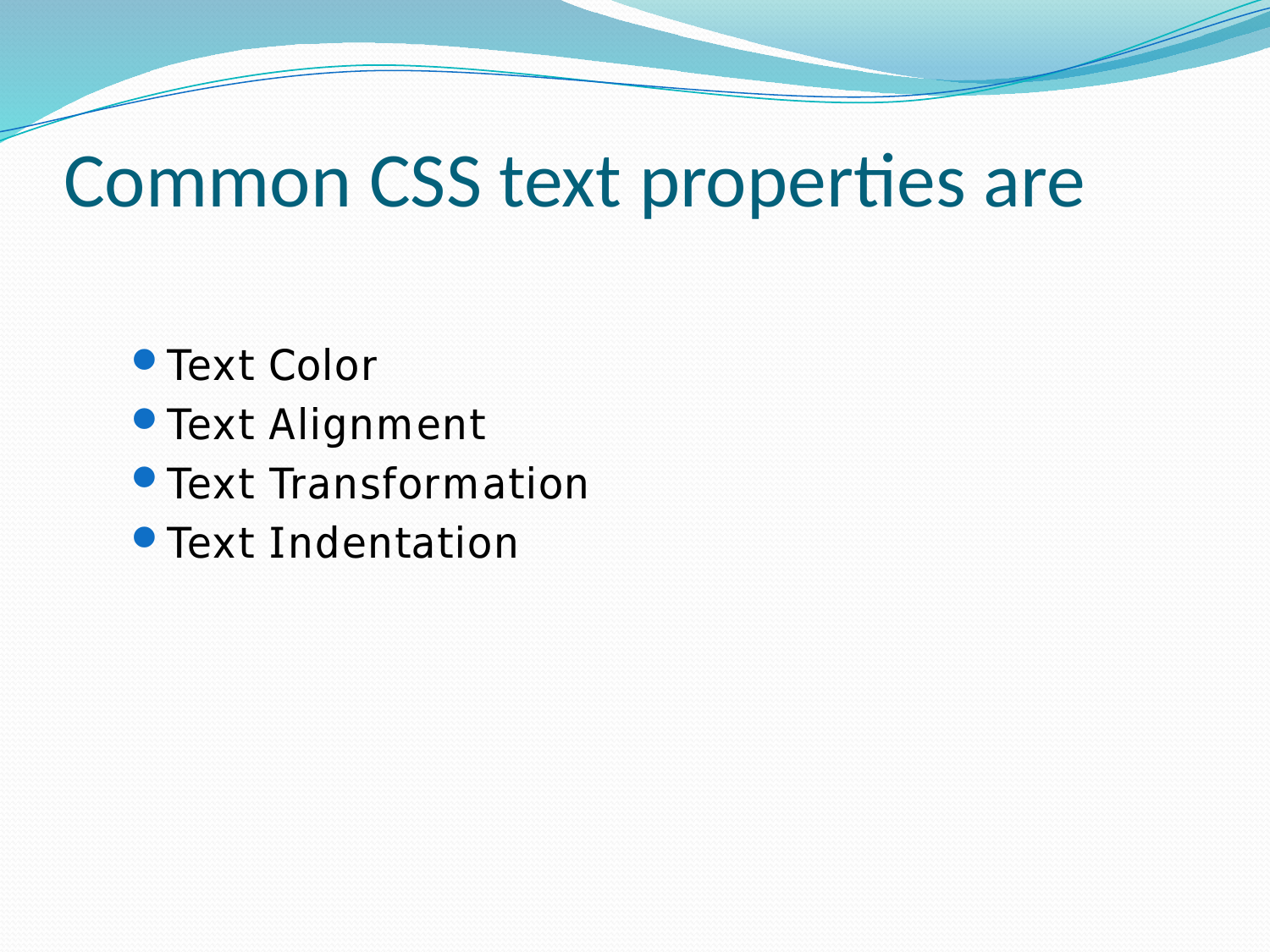

# Common CSS text properties are

Text Color
Text Alignment
Text Transformation
Text Indentation